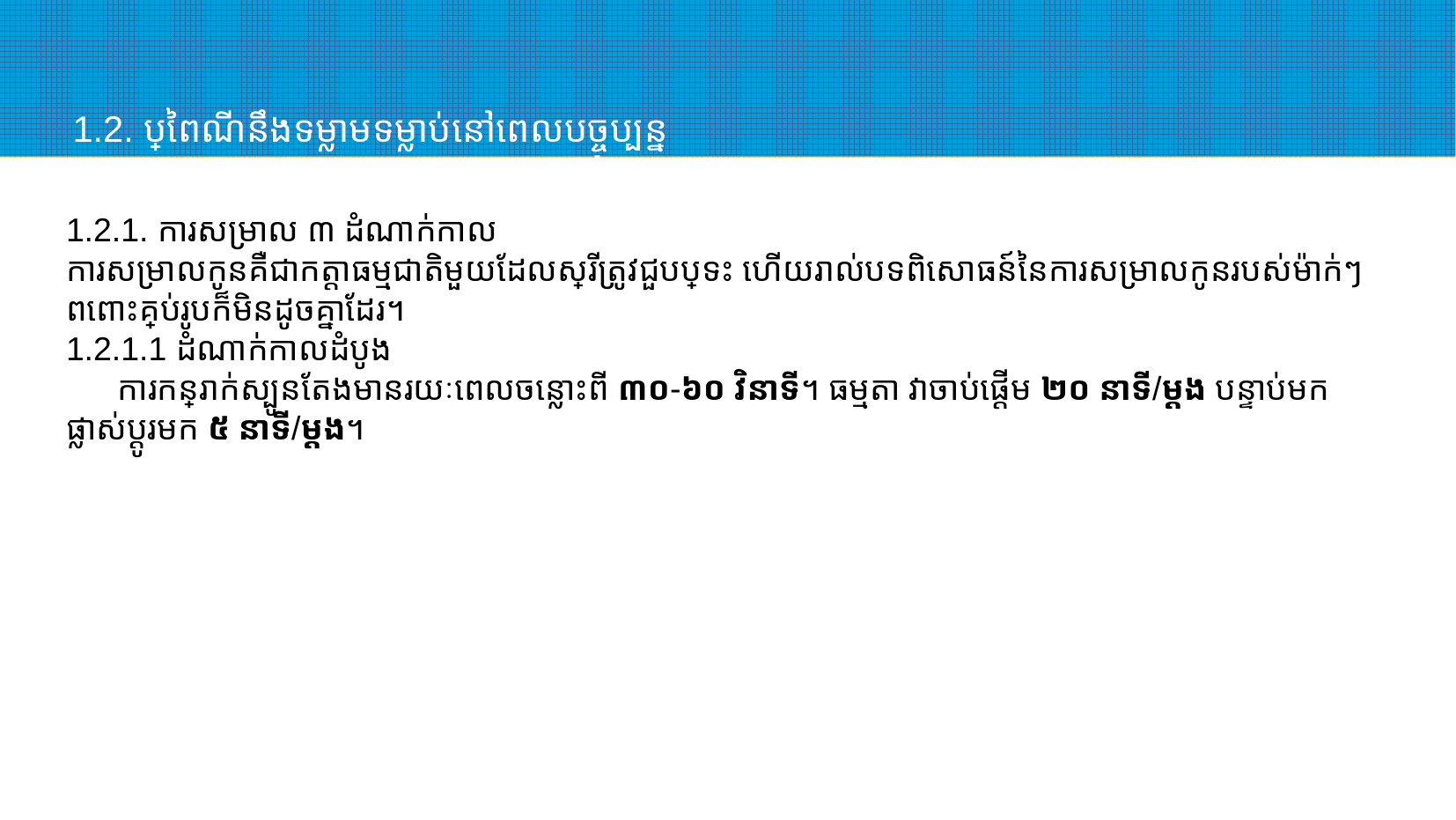

# 1.2. ប្រពៃណីនឹងទម្លាមទម្លាប់នៅពេល​បច្ចុប្បន្ន
1.2.1. ការសម្រាល ៣ ដំណាក់កាល
ការ​សម្រាល​កូន​គឺ​ជា​កត្តា​ធម្មជាតិ​មួយ​ដែល​ស្ត្រី​ត្រូវ​ជួប​ប្រទះ ហើយ​រាល់​បទពិសោធន៍​នៃ​ការ​សម្រាល​កូន​របស់​ម៉ាក់​ៗ​ពពោះ​គ្រប់​រូប​ក៏​មិន​ដូច​គ្នា​ដែរ។
1.2.1.1 ដំណាក់​កាល​ដំបូង
      ការ​កន្ត្រាក់​ស្បូន​តែង​មាន​រយៈពេល​ចន្លោះ​ពី ៣០-៦០ វិនាទី។ ធម្មតា វា​ចាប់​ផ្ដើម ២០ នាទី/ម្ដង បន្ទាប់​មក ផ្លាស់ប្ដូរ​មក ៥ នាទី​/ម្ដង។